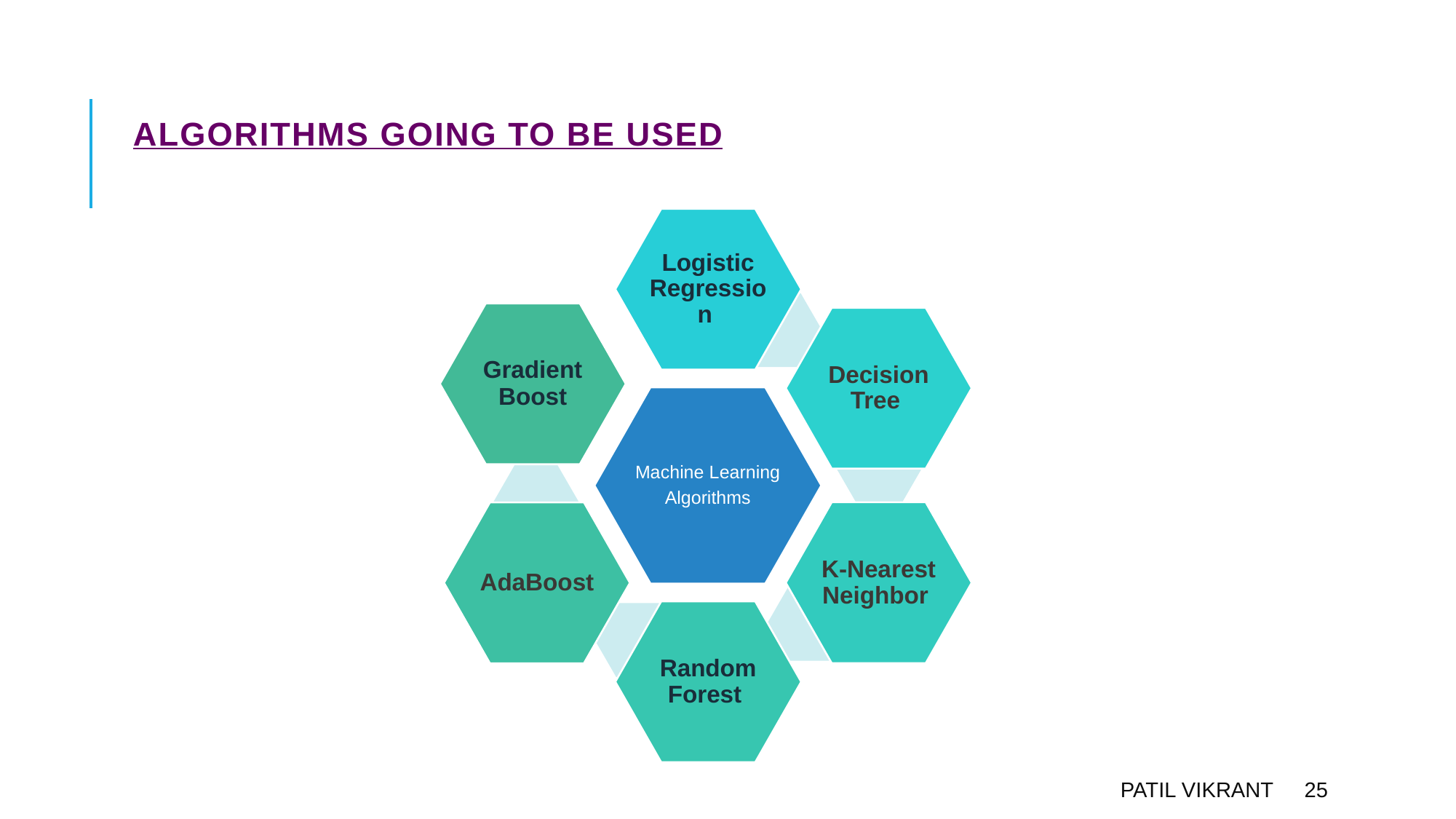

# Algorithms going to be used
Machine Learning
Algorithms
Logistic Regression
Decision Tree
K-Nearest Neighbor
Random Forest
AdaBoost
Gradient Boost
Patil Vikrant
25